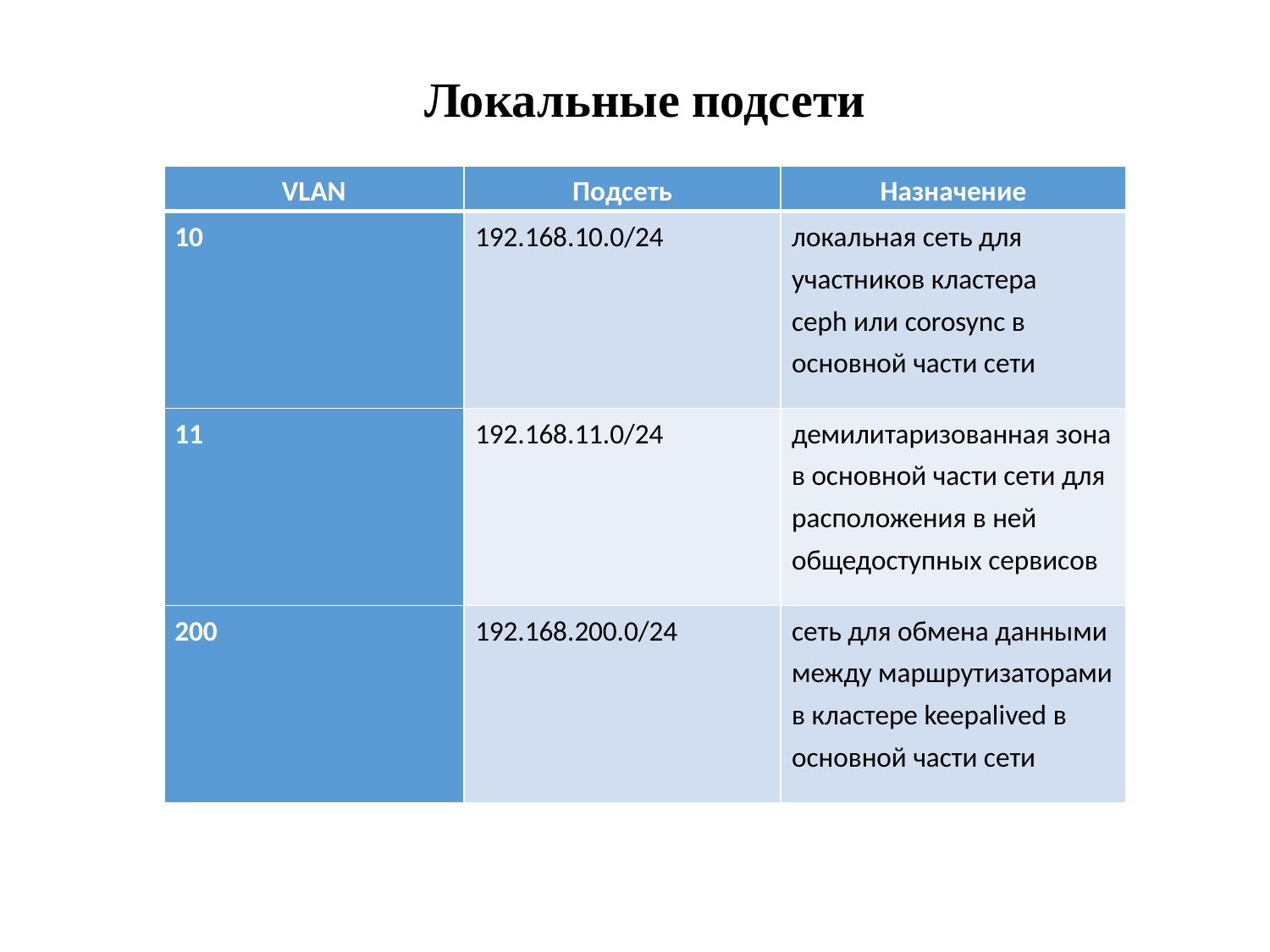

# Локальные подсети
| VLAN | Подсеть | Назначение |
| --- | --- | --- |
| 10 | 192.168.10.0/24 | локальная сеть для участников кластера ceph или corosync в основной части сети |
| 11 | 192.168.11.0/24 | демилитаризованная зона в основной части сети для расположения в ней общедоступных сервисов |
| 200 | 192.168.200.0/24 | сеть для обмена данными между маршрутизаторами в кластере keepalived в основной части сети |